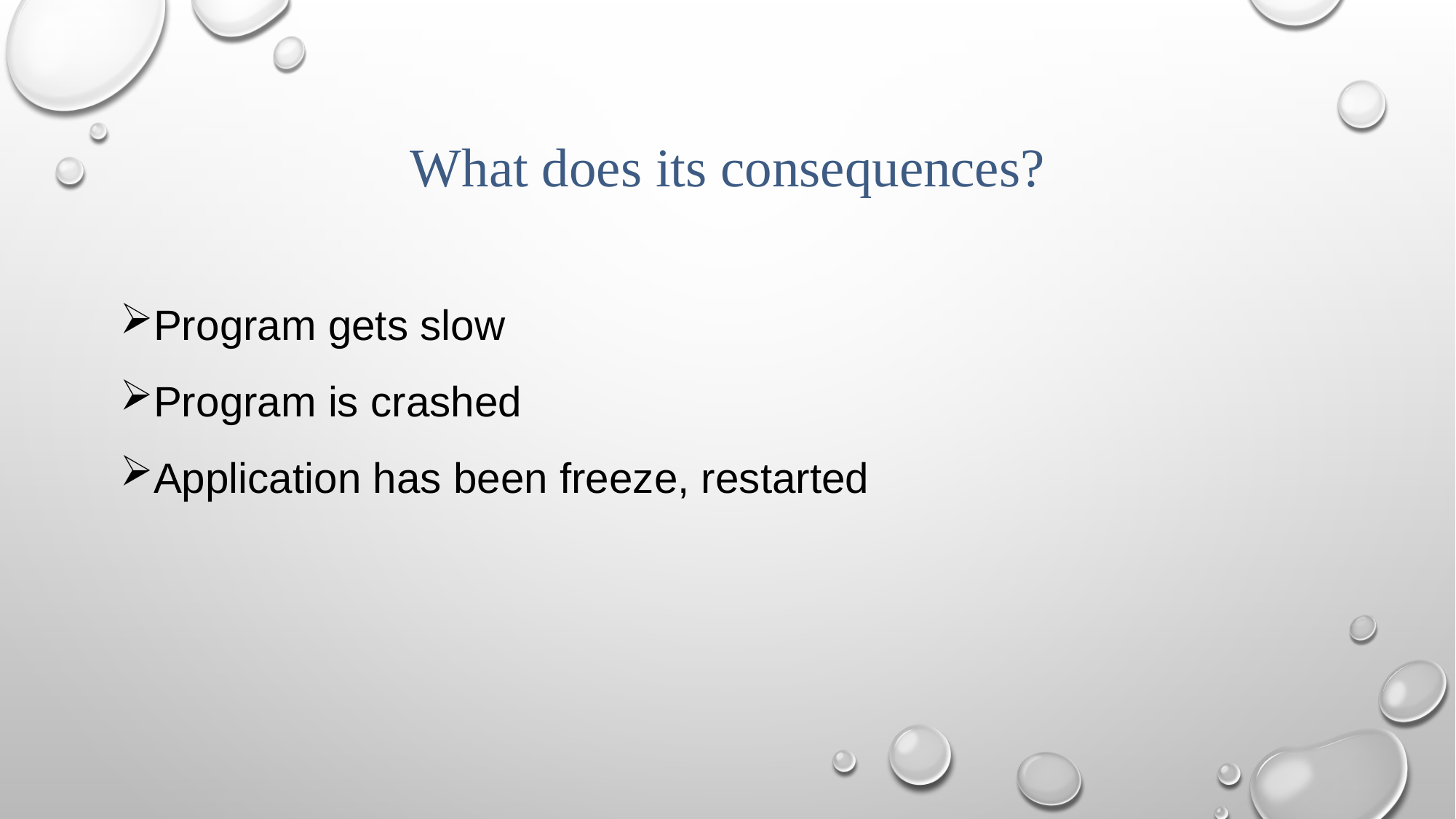

# What does its consequences?
Program gets slow
Program is crashed
Application has been freeze, restarted